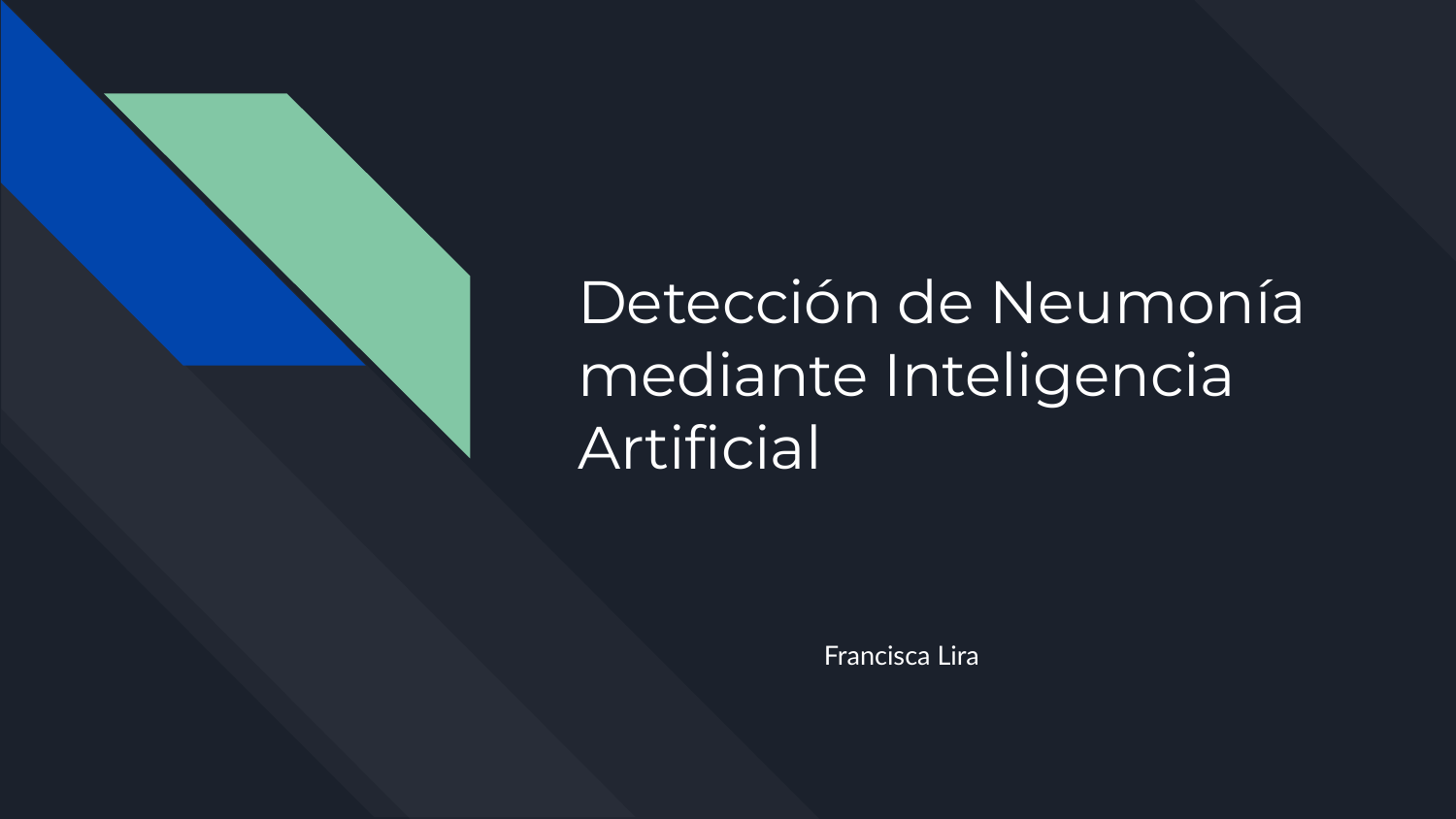

# Detección de Neumonía mediante Inteligencia Artificial
Francisca Lira